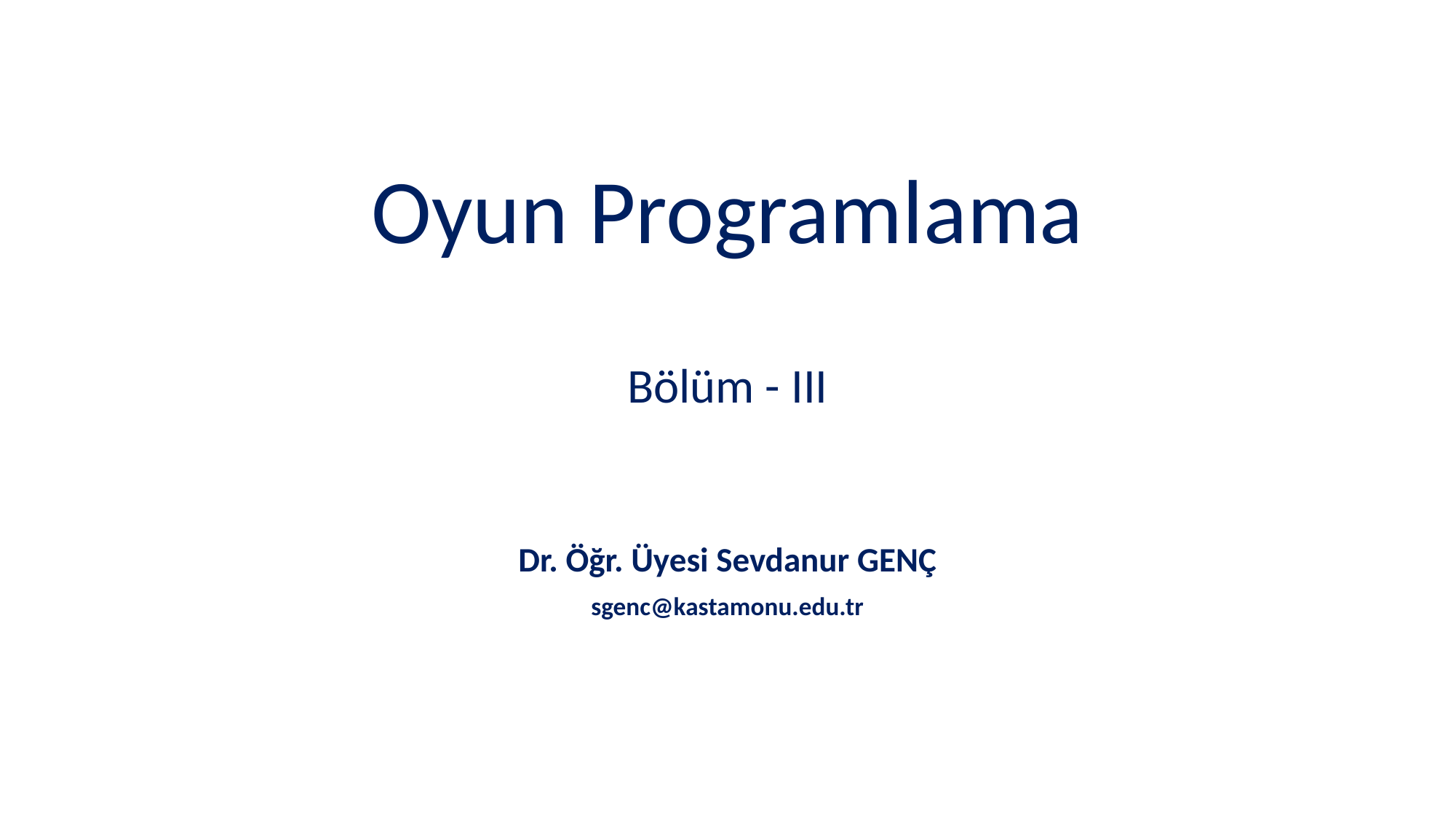

# Oyun Programlama Bölüm - III

Dr. Öğr. Üyesi Sevdanur GENÇ
sgenc@kastamonu.edu.tr